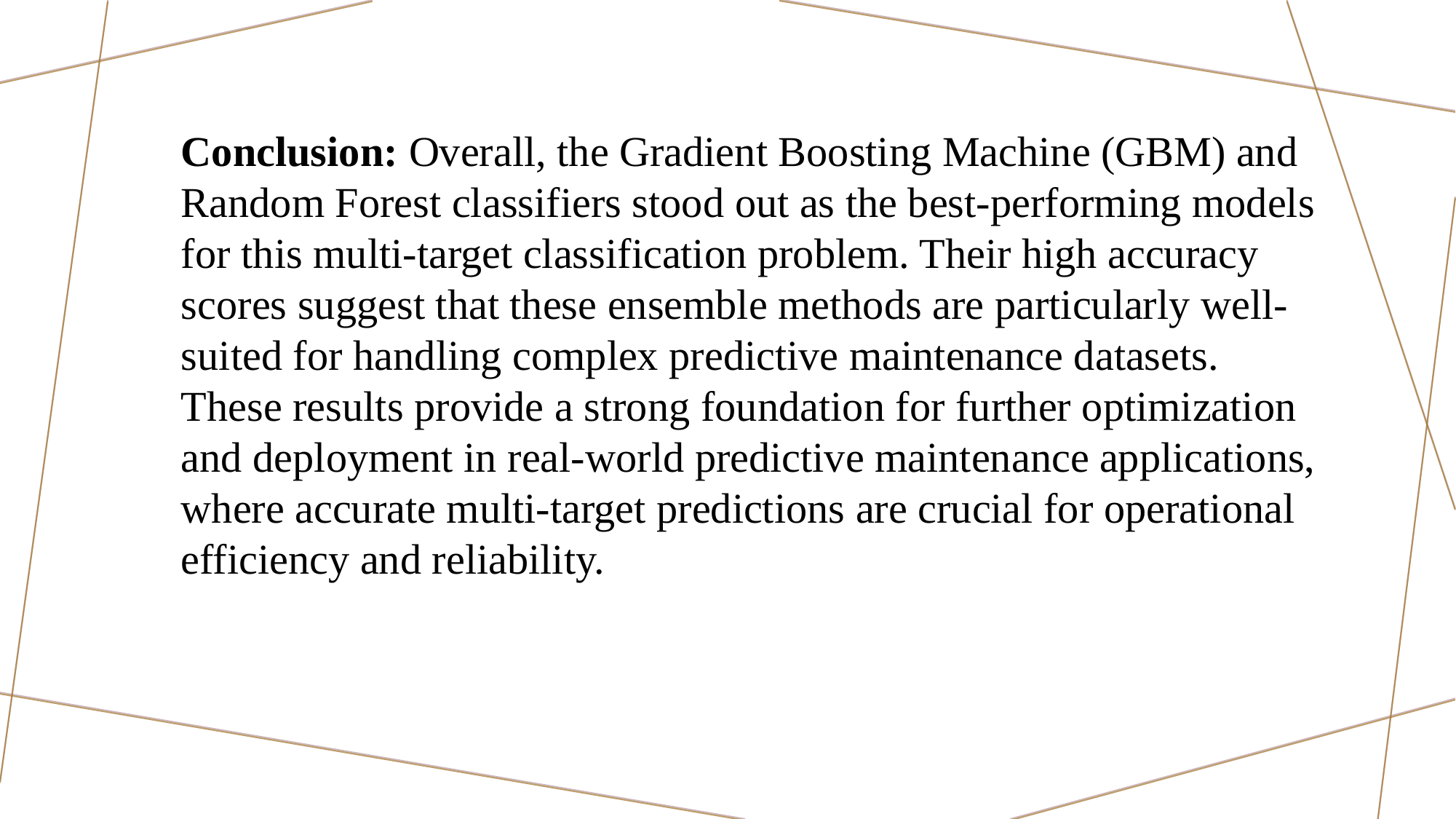

Conclusion: Overall, the Gradient Boosting Machine (GBM) and Random Forest classifiers stood out as the best-performing models for this multi-target classification problem. Their high accuracy scores suggest that these ensemble methods are particularly well-suited for handling complex predictive maintenance datasets. These results provide a strong foundation for further optimization and deployment in real-world predictive maintenance applications, where accurate multi-target predictions are crucial for operational efficiency and reliability.